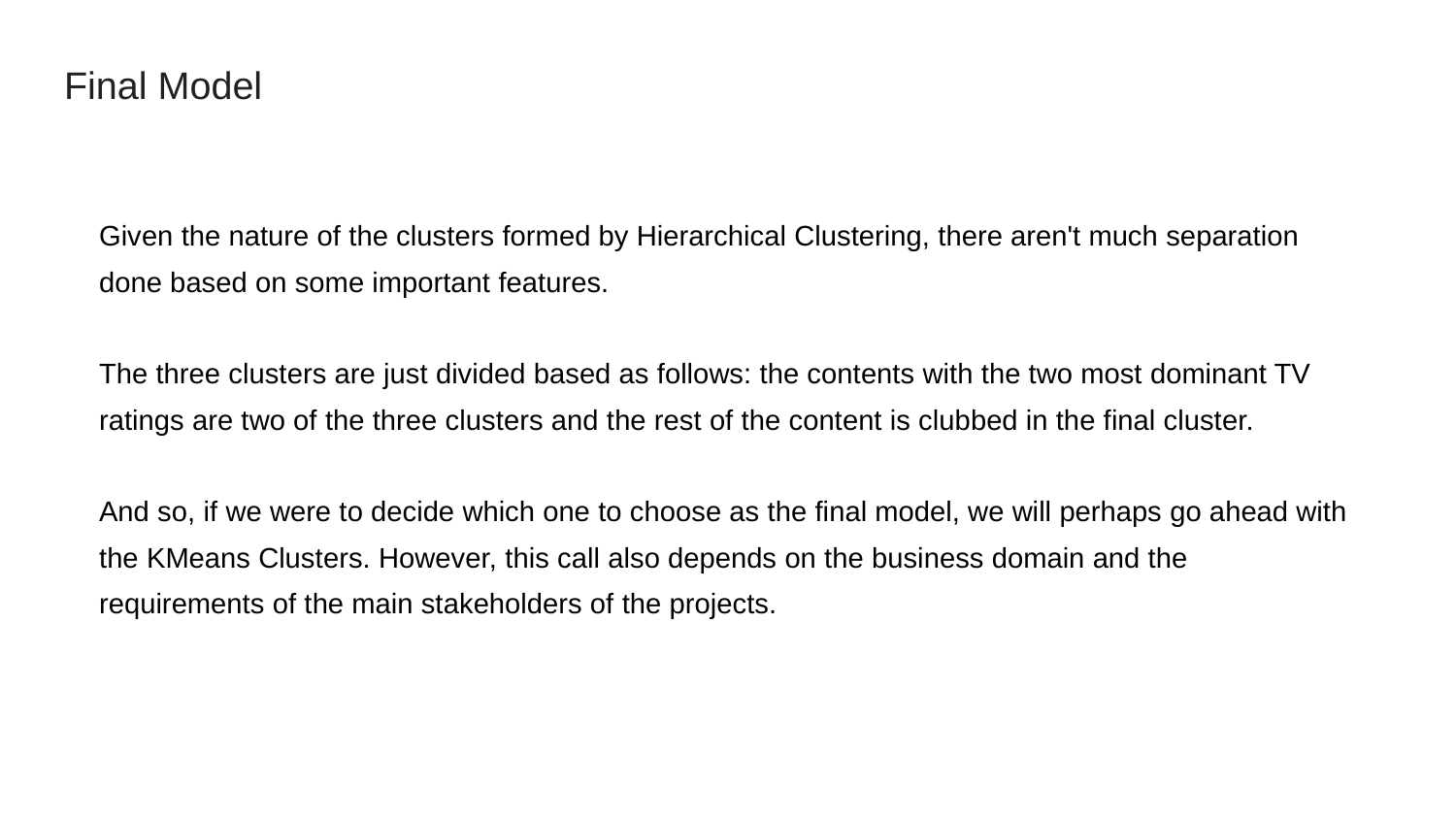

# Final Model
Given the nature of the clusters formed by Hierarchical Clustering, there aren't much separation done based on some important features.

The three clusters are just divided based as follows: the contents with the two most dominant TV ratings are two of the three clusters and the rest of the content is clubbed in the final cluster.

And so, if we were to decide which one to choose as the final model, we will perhaps go ahead with the KMeans Clusters. However, this call also depends on the business domain and the requirements of the main stakeholders of the projects.